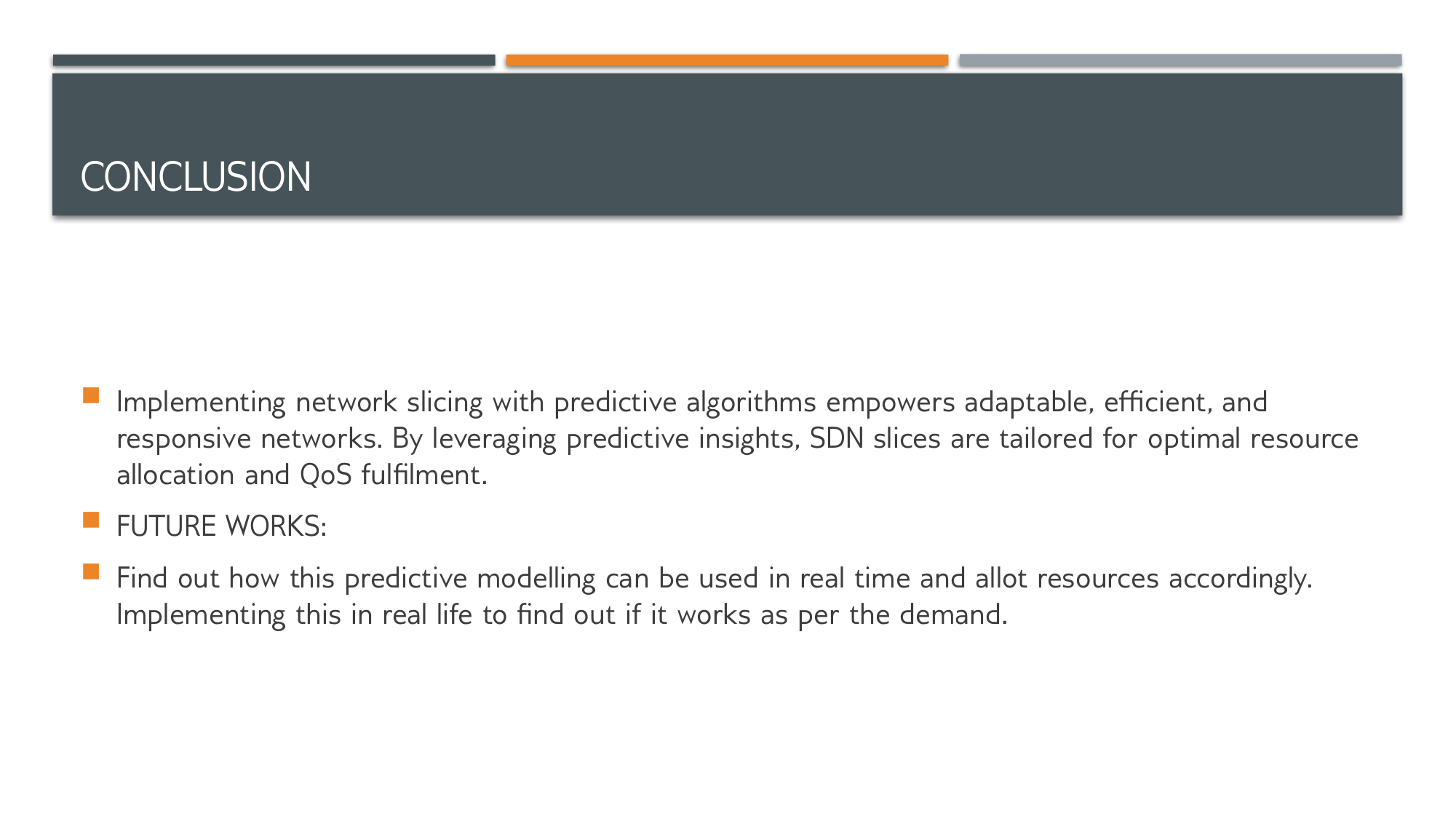

# Conclusion

Implementing network slicing with predictive algorithms empowers adaptable, efficient, and responsive networks. By leveraging predictive insights, SDN slices are tailored for optimal resource allocation and QoS fulfilment.
FUTURE WORKS:
Find out how this predictive modelling can be used in real time and allot resources accordingly. Implementing this in real life to find out if it works as per the demand.